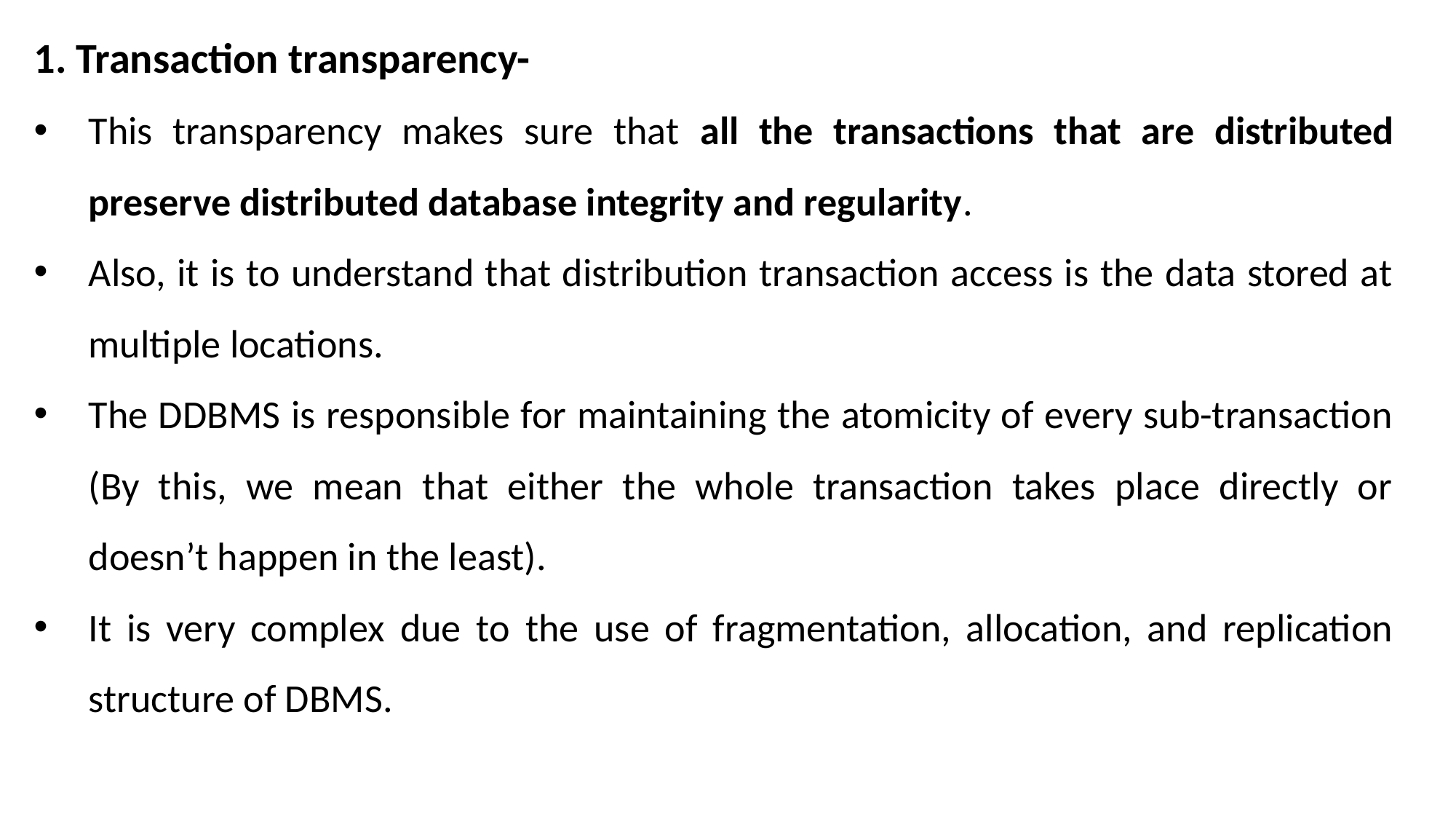

1. Transaction transparency-
This transparency makes sure that all the transactions that are distributed preserve distributed database integrity and regularity.
Also, it is to understand that distribution transaction access is the data stored at multiple locations.
The DDBMS is responsible for maintaining the atomicity of every sub-transaction (By this, we mean that either the whole transaction takes place directly or doesn’t happen in the least).
It is very complex due to the use of fragmentation, allocation, and replication structure of DBMS.